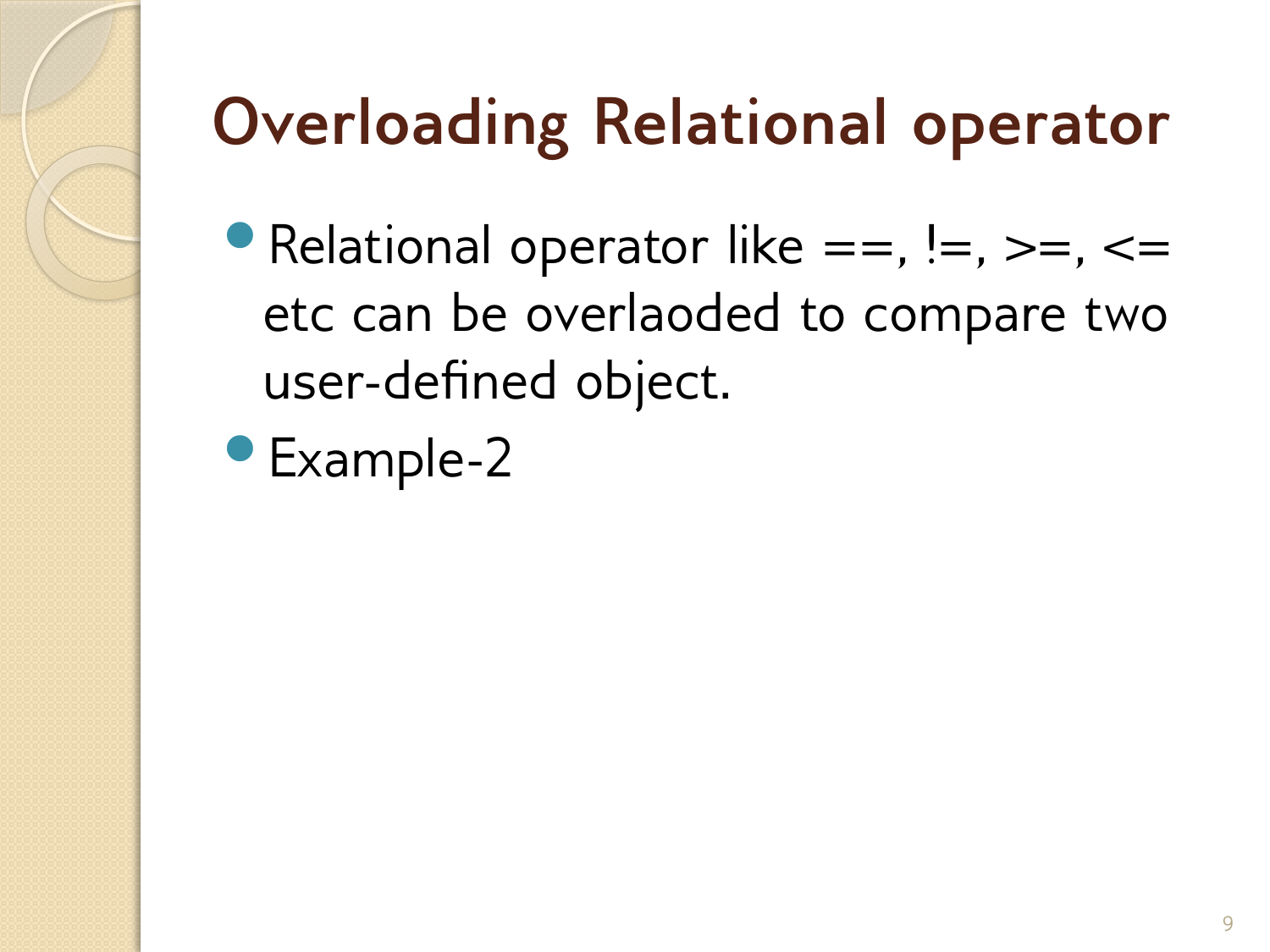

# Overloading Relational operator
Relational operator like ==, !=, >=, <= etc can be overlaoded to compare two user-defined object.
Example-2
9